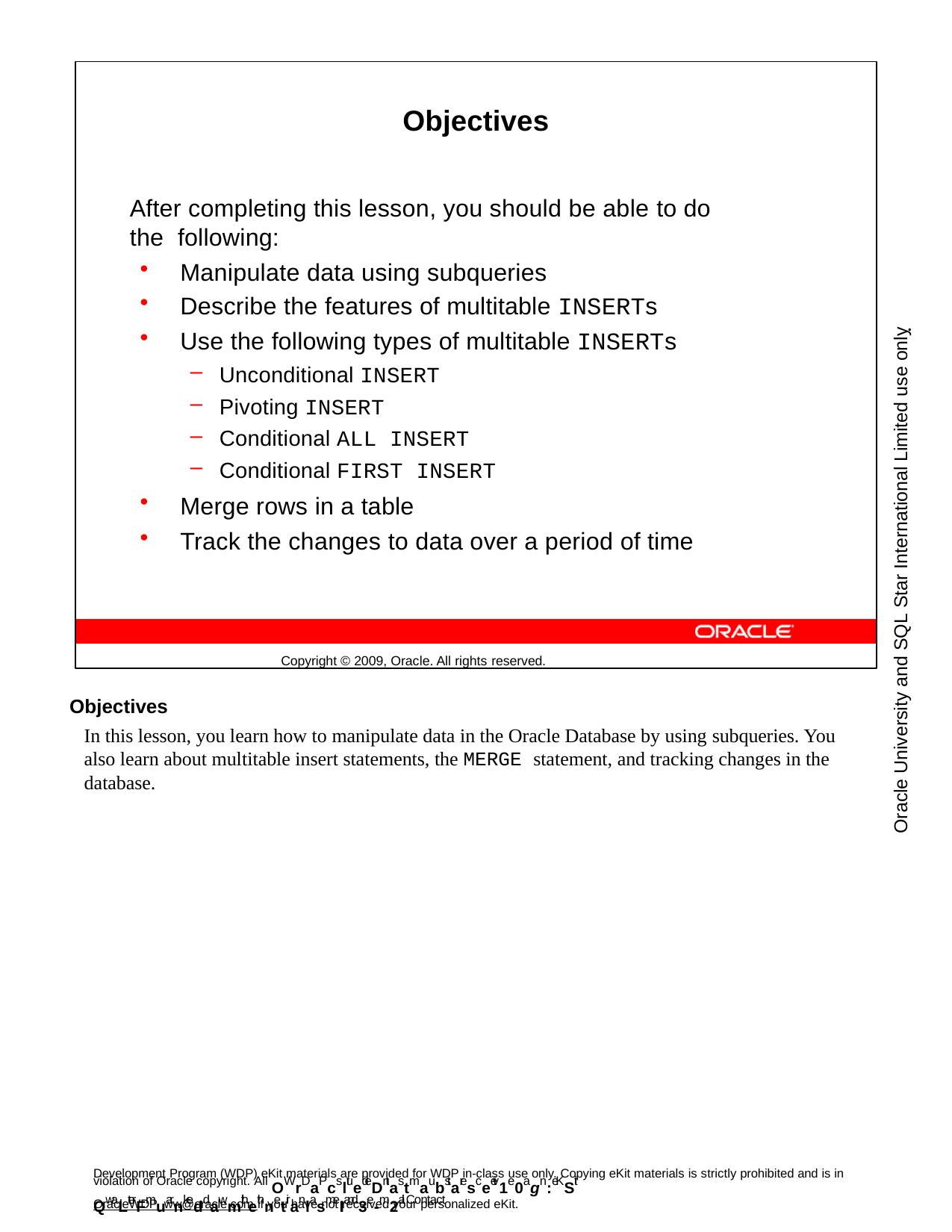

Objectives

After completing this lesson, you should be able to do the  following:
Manipulate data using subqueries
Describe the features of multitable INSERTs
Use the following types of multitable INSERTs
Unconditional INSERT
Pivoting INSERT
Conditional ALL INSERT
Conditional FIRST INSERT
Merge rows in a table
Track the changes to data over a period of time

Copyright © 2009, Oracle. All rights reserved.
Oracle University and SQL Star International Limited use onlyฺ

Objectives
In this lesson, you learn how to manipulate data in the Oracle Database by using subqueries. You  also learn about multitable insert statements, the MERGE statement, and tracking changes in the  database.
Development Program (WDP) eKit materials are provided for WDP in-class use only. Copying eKit materials is strictly prohibited and is in
violation of Oracle copyright. All OWrDaPcsltuedeDntas tmaubstaresceeiv1e0agn :eKSit QwaLterFmuarnkeddawmithethnetiranlasmeIIand3e-m2ail.  Contact
OracleWDP_ww@oracle.com if you have not received your personalized eKit.